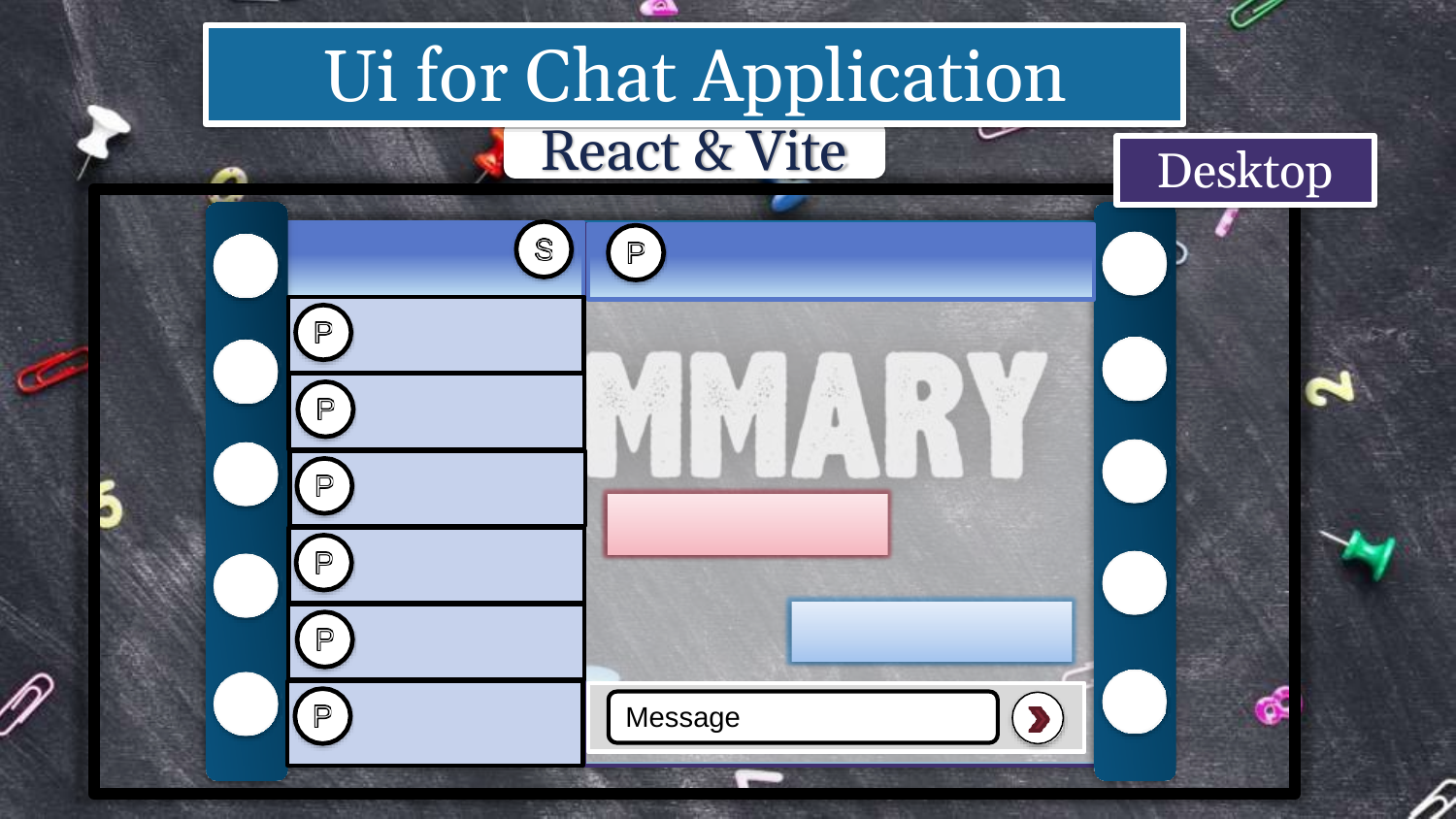

# Ui for Chat Application

React & Vite

Desktop

Message